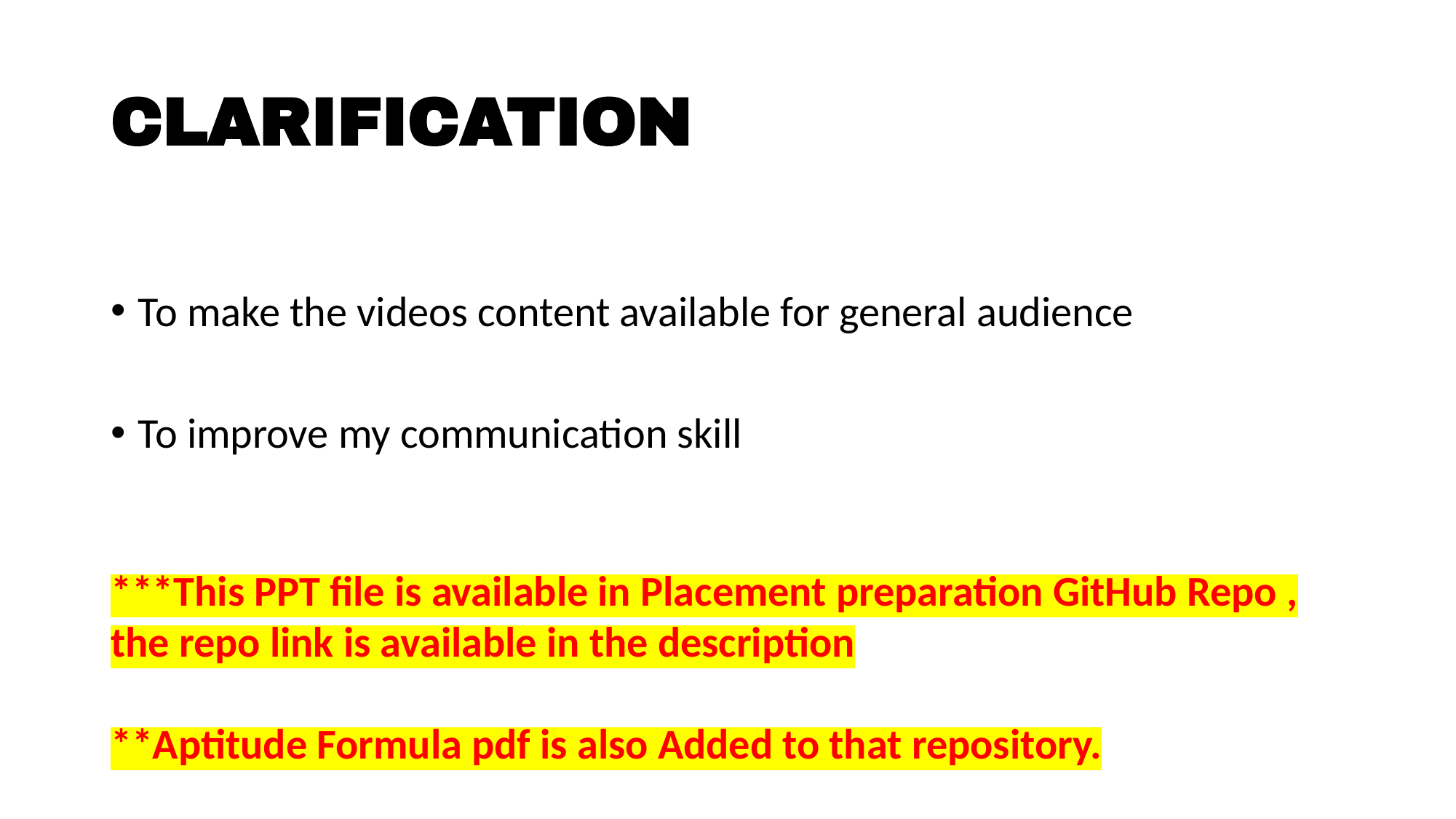

# CLARIFICATION

To make the videos content available for general audience

To improve my communication skill
***This PPT file is available in Placement preparation GitHub Repo , the repo link is available in the description

**Aptitude Formula pdf is also Added to that repository.